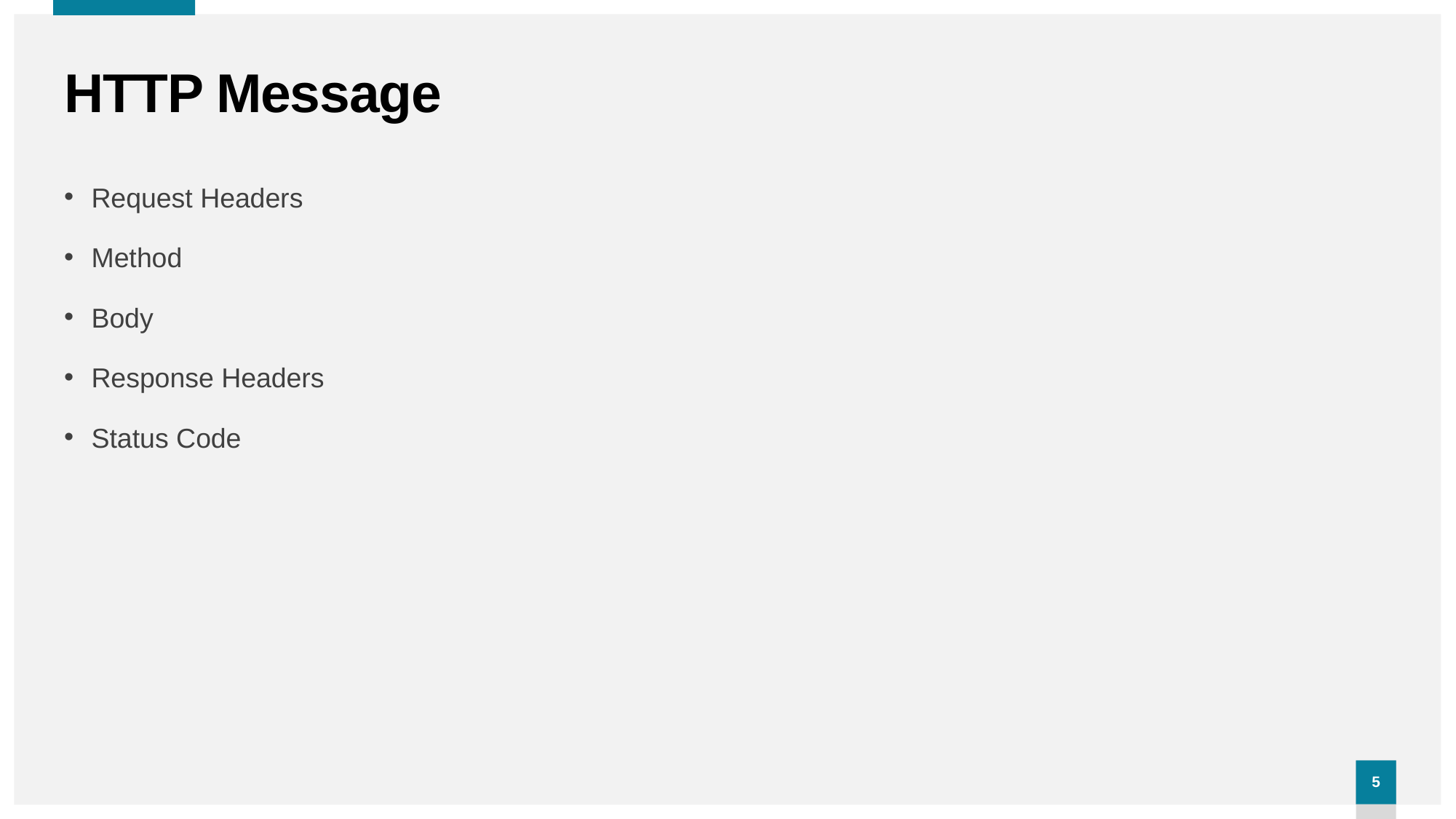

# HTTP Message
Request Headers
Method
Body
Response Headers
Status Code